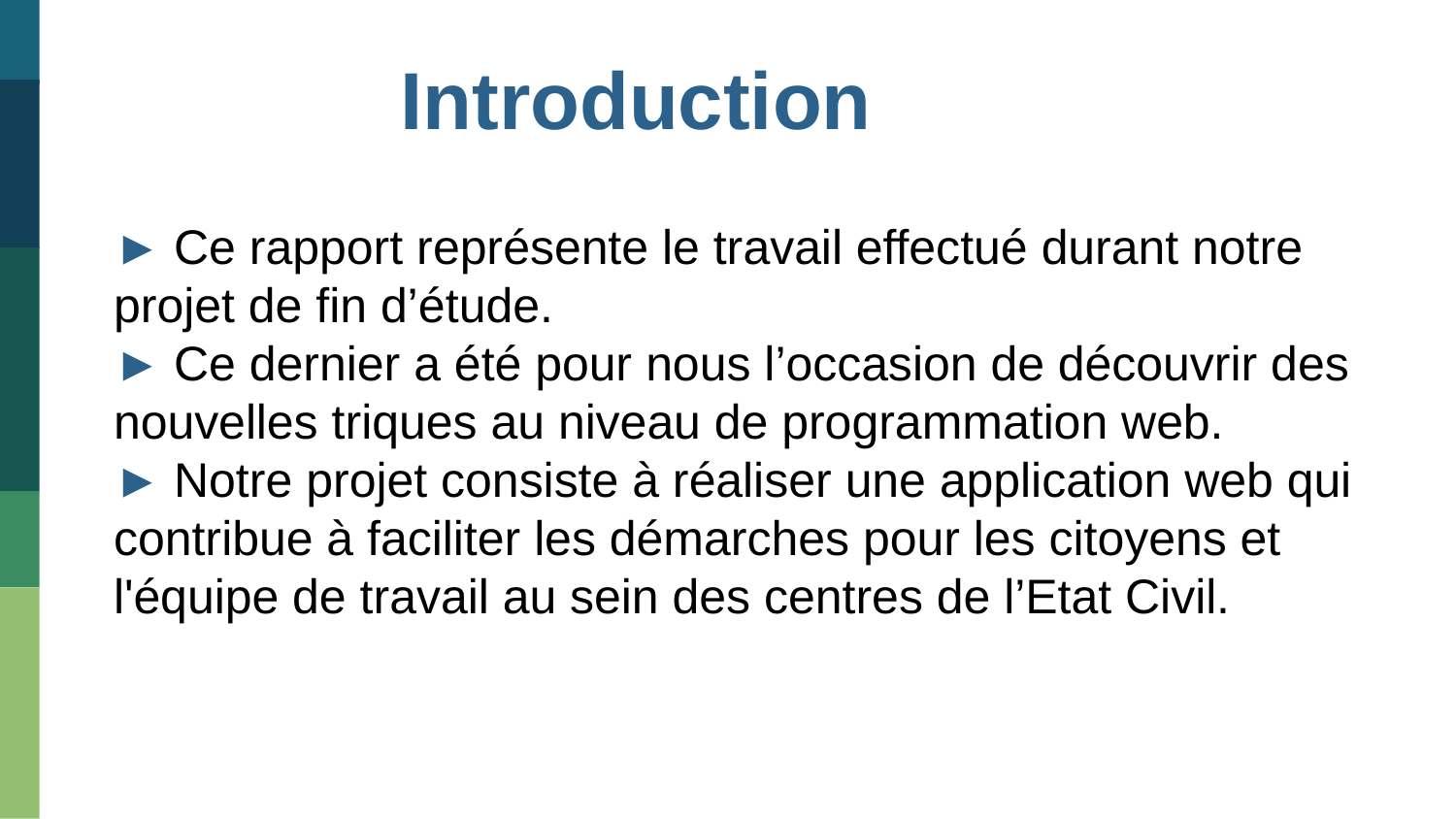

Introduction

► Ce rapport représente le travail effectué durant notre projet de fin d’étude.
► Ce dernier a été pour nous l’occasion de découvrir des nouvelles triques au niveau de programmation web.
► Notre projet consiste à réaliser une application web qui contribue à faciliter les démarches pour les citoyens et l'équipe de travail au sein des centres de l’Etat Civil.